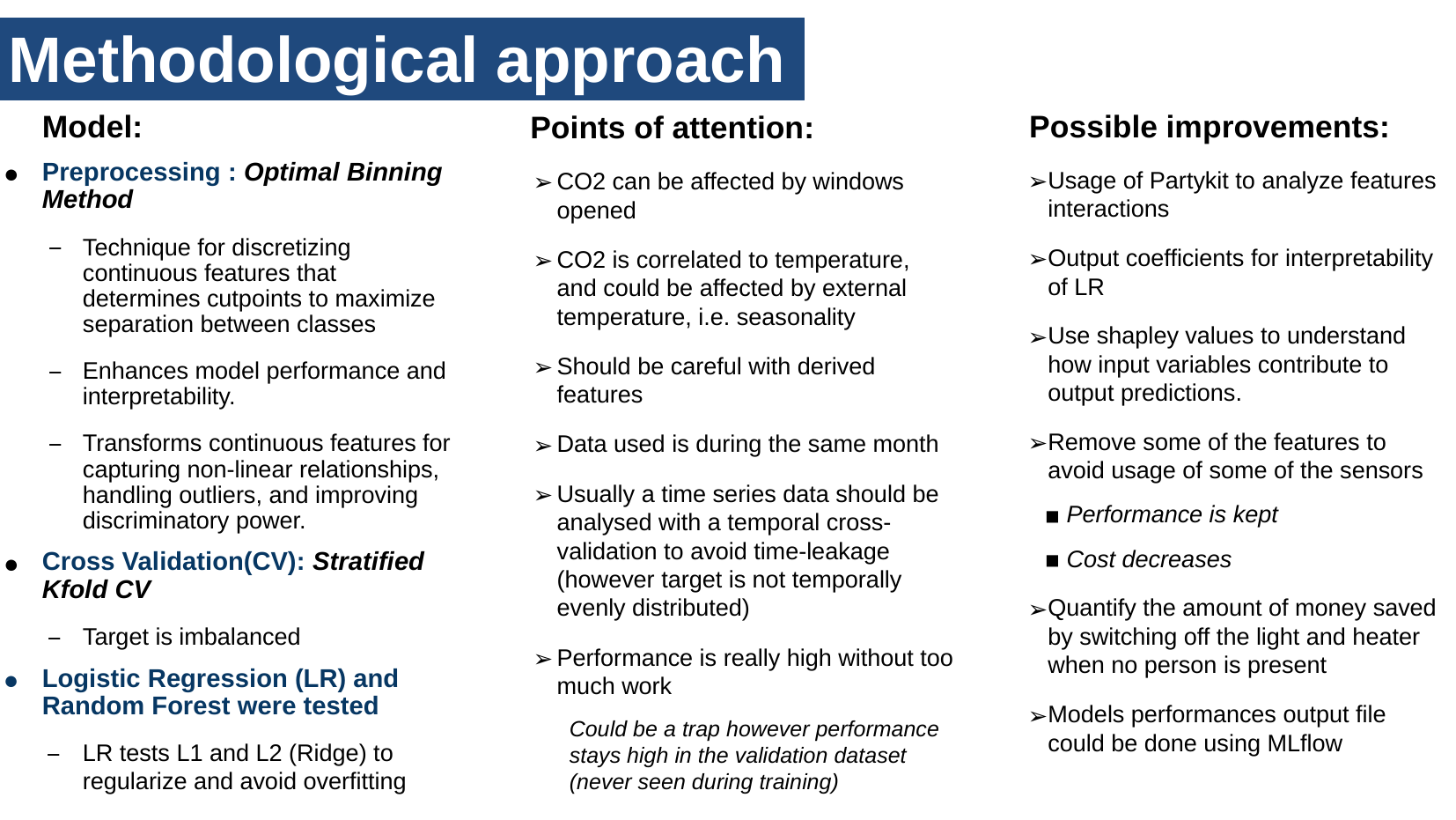

Methodological approach

Possible improvements:
Usage of Partykit to analyze features interactions
Output coefficients for interpretability of LR
Use shapley values to understand how input variables contribute to output predictions.
Remove some of the features to avoid usage of some of the sensors
Performance is kept
Cost decreases
Quantify the amount of money saved by switching off the light and heater when no person is present
Models performances output file could be done using MLflow
# Points of attention:
CO2 can be affected by windows opened
CO2 is correlated to temperature, and could be affected by external temperature, i.e. seasonality
Should be careful with derived features
Data used is during the same month
Usually a time series data should be analysed with a temporal cross-validation to avoid time-leakage (however target is not temporally evenly distributed)
Performance is really high without too much work
Could be a trap however performance stays high in the validation dataset (never seen during training)

Model:
Preprocessing : Optimal Binning Method
Technique for discretizing continuous features that determines cutpoints to maximize separation between classes
Enhances model performance and interpretability.
Transforms continuous features for capturing non-linear relationships, handling outliers, and improving discriminatory power.
Cross Validation(CV): Stratified Kfold CV
Target is imbalanced
Logistic Regression (LR) and Random Forest were tested
LR tests L1 and L2 (Ridge) to regularize and avoid overfitting